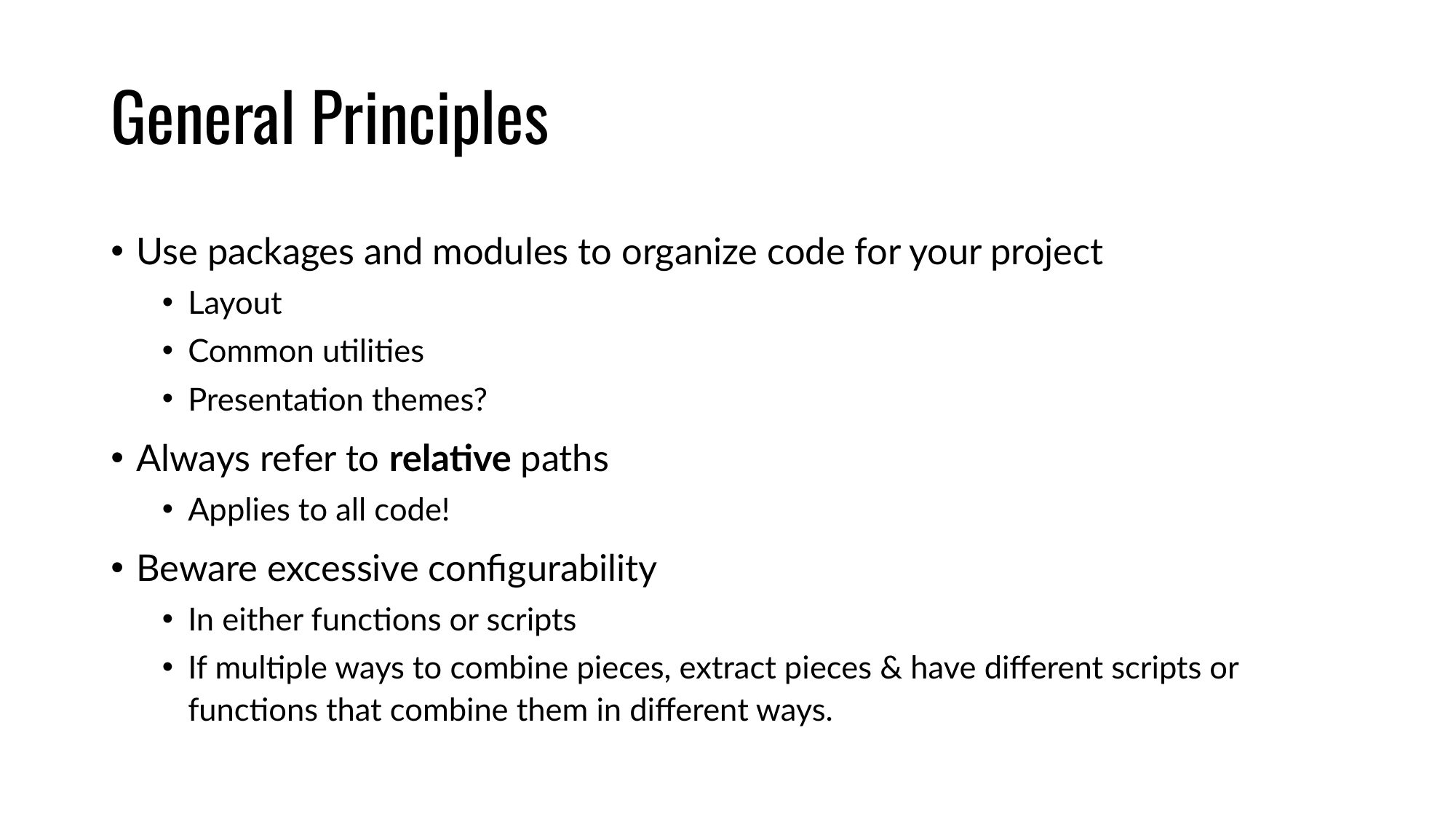

# General Principles
Use packages and modules to organize code for your project
Layout
Common utilities
Presentation themes?
Always refer to relative paths
Applies to all code!
Beware excessive configurability
In either functions or scripts
If multiple ways to combine pieces, extract pieces & have different scripts or functions that combine them in different ways.